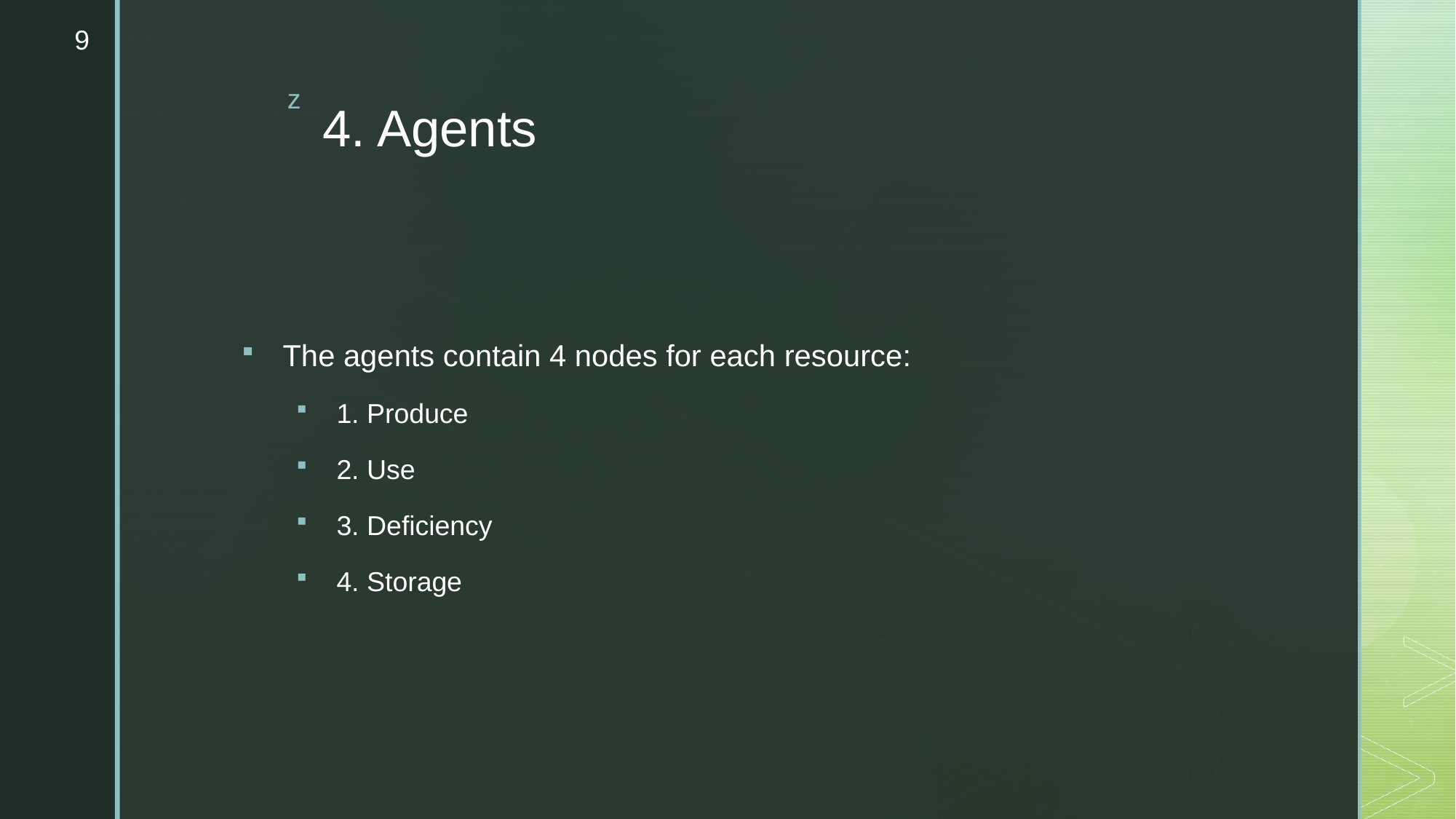

9
# 4. Agents
The agents contain 4 nodes for each resource:
1. Produce
2. Use
3. Deficiency
4. Storage